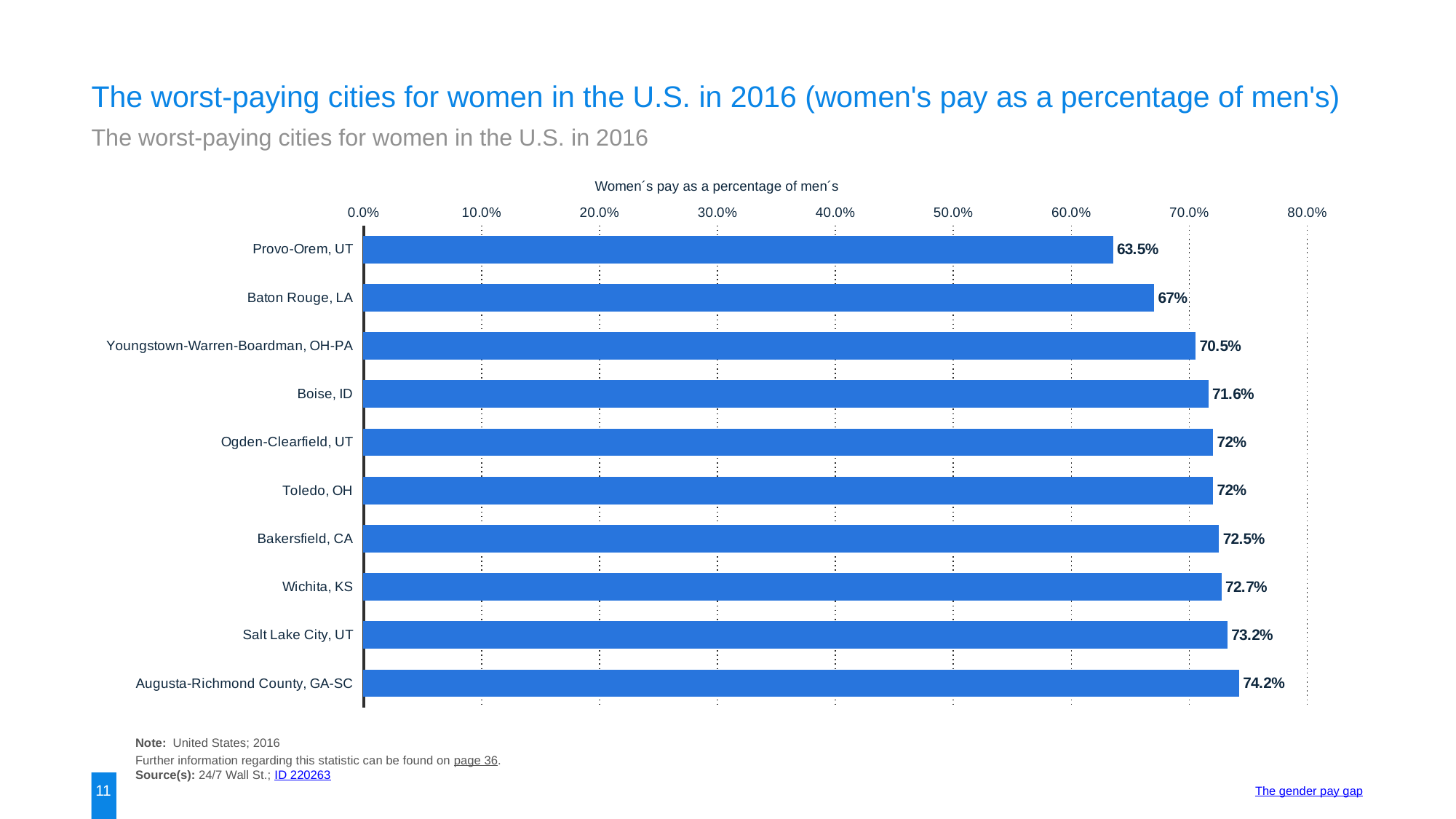

The worst-paying cities for women in the U.S. in 2016 (women's pay as a percentage of men's)
The worst-paying cities for women in the U.S. in 2016
Women´s pay as a percentage of men´s

### Chart

| Category | data |
|---|---|
| Provo-Orem, UT | 0.635 |
| Baton Rouge, LA | 0.67 |
| Youngstown-Warren-Boardman, OH-PA | 0.705 |
| Boise, ID | 0.716 |
| Ogden-Clearfield, UT | 0.72 |
| Toledo, OH | 0.72 |
| Bakersfield, CA | 0.725 |
| Wichita, KS | 0.727 |
| Salt Lake City, UT | 0.732 |
| Augusta-Richmond County, GA-SC | 0.742 |
Note:  United States; 2016
Further information regarding this statistic can be found on page 36.
Source(s): 24/7 Wall St.; ID 220263

11
The gender pay gap